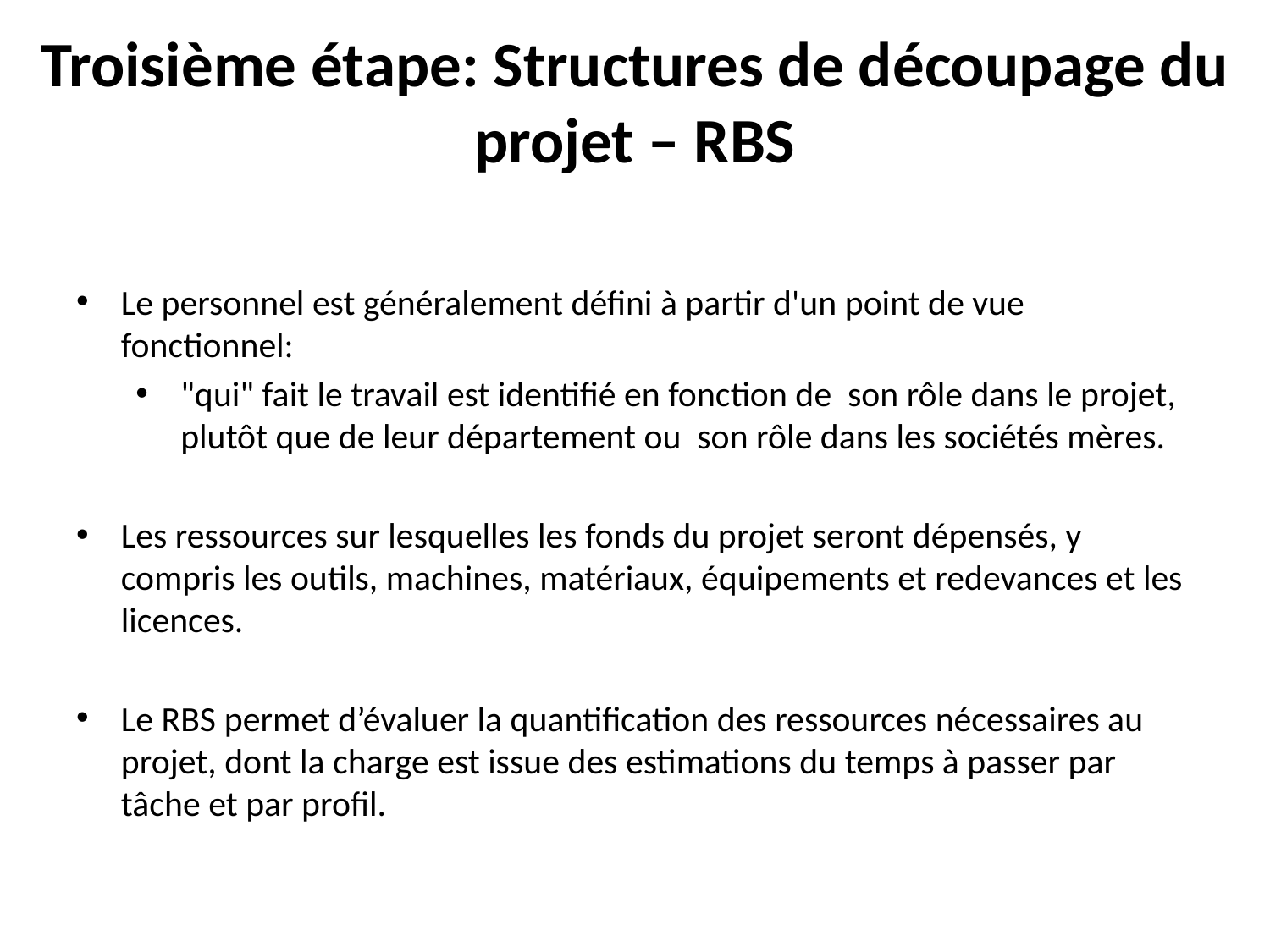

# Troisième étape: Structures de découpage du projet – RBS

Le personnel est généralement défini à partir d'un point de vue fonctionnel:
"qui" fait le travail est identifié en fonction de  son rôle dans le projet, plutôt que de leur département ou  son rôle dans les sociétés mères.

Les ressources sur lesquelles les fonds du projet seront dépensés, y compris les outils, machines, matériaux, équipements et redevances et les licences.

Le RBS permet d’évaluer la quantification des ressources nécessaires au projet, dont la charge est issue des estimations du temps à passer par tâche et par profil.